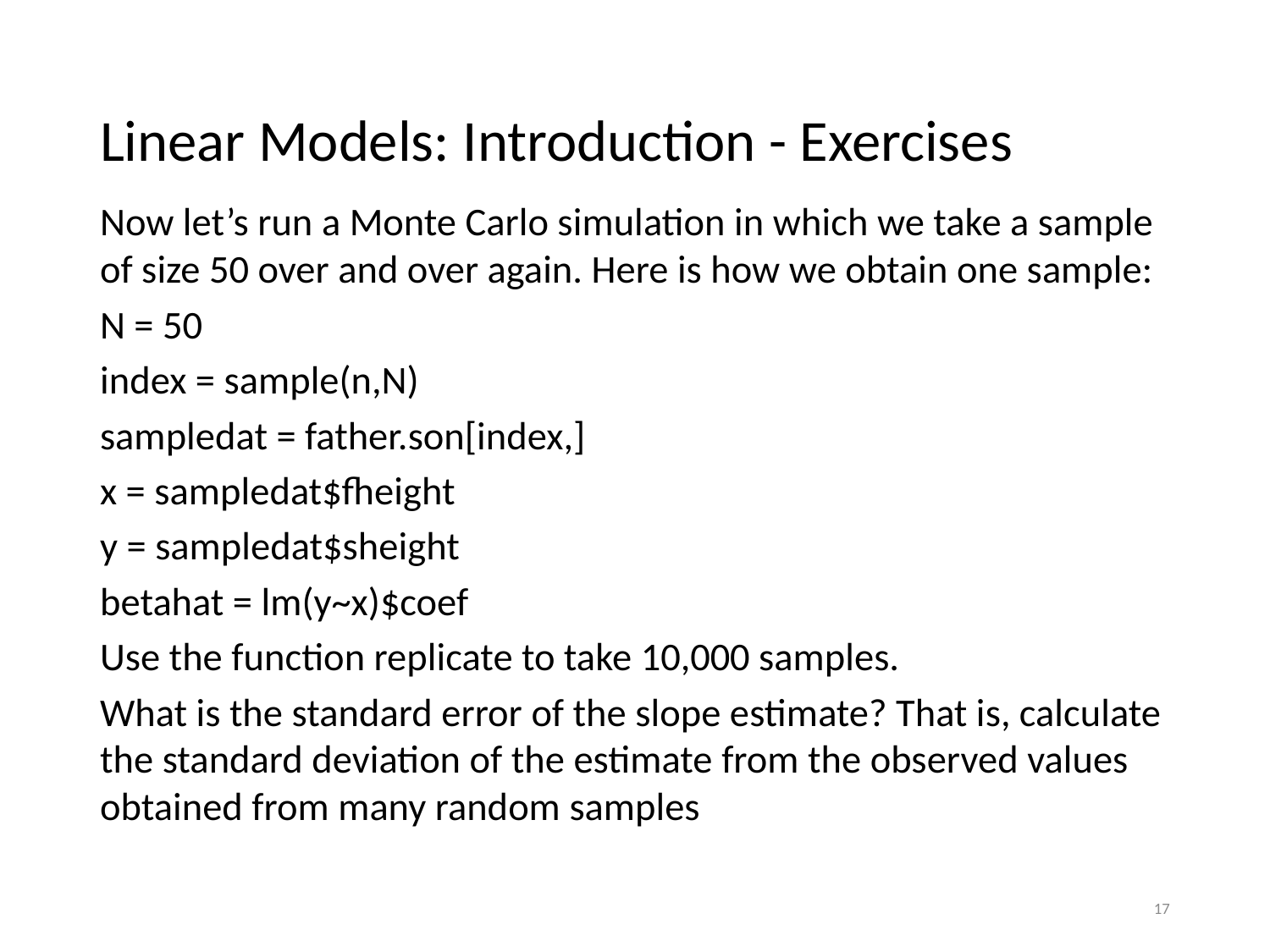

# Linear Models: Introduction - Exercises
Now let’s run a Monte Carlo simulation in which we take a sample of size 50 over and over again. Here is how we obtain one sample:
N = 50
index = sample(n,N)
sampledat = father.son[index,]
x = sampledat$fheight
y = sampledat$sheight
betahat = lm(y~x)$coef
Use the function replicate to take 10,000 samples.
What is the standard error of the slope estimate? That is, calculate the standard deviation of the estimate from the observed values obtained from many random samples
17